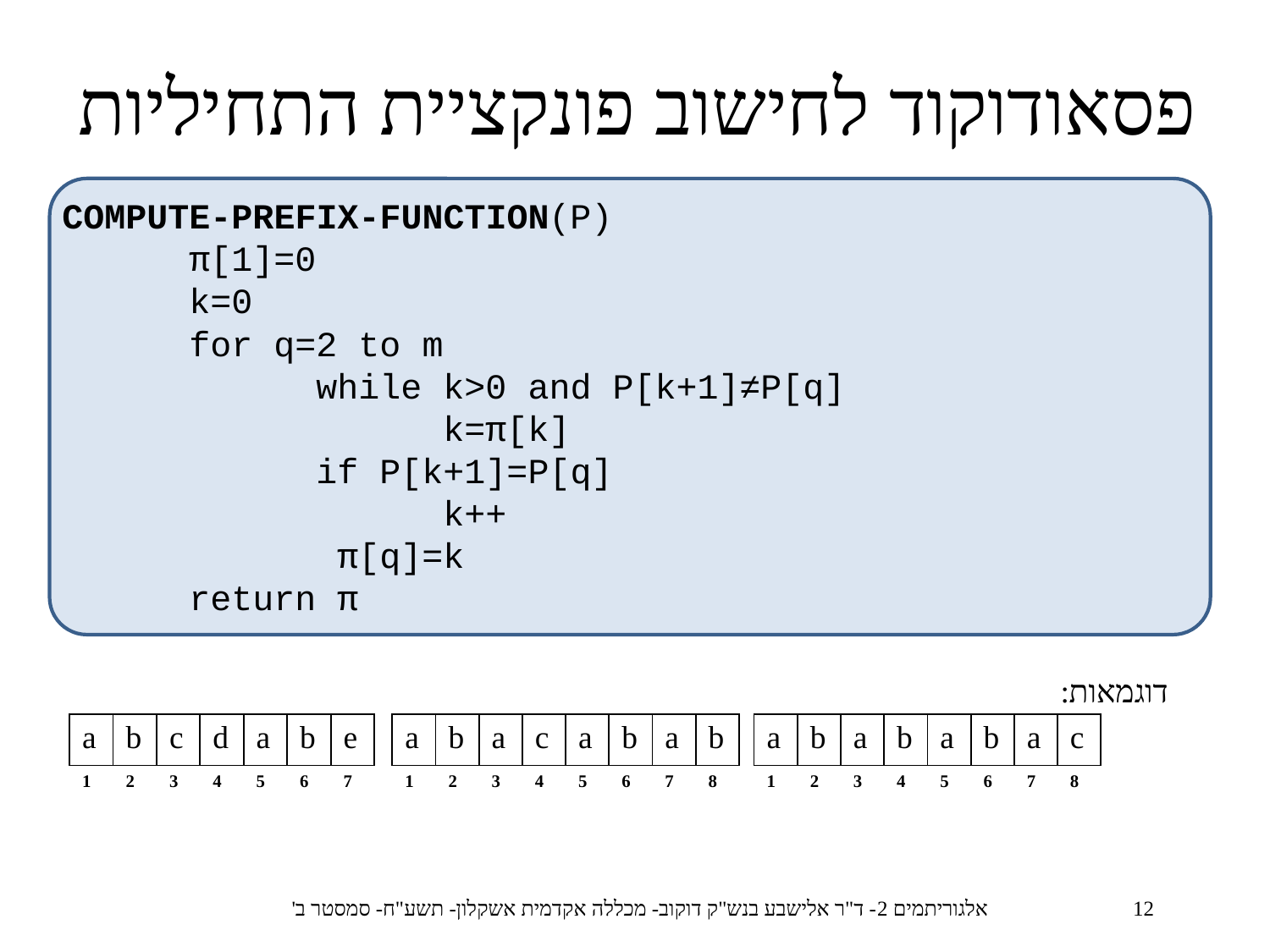

פסאודוקוד לחישוב פונקציית התחיליות

COMPUTE-PREFIX-FUNCTION(P)
	π[1]=0
	k=0
	for q=2 to m
		while k>0 and P[k+1]≠P[q]
			k=π[k]
		if P[k+1]=P[q]
			k++
		 π[q]=k
	return π

דוגמאות:
| a | b | c | d | a | b | e |
| --- | --- | --- | --- | --- | --- | --- |
| 1 | 2 | 3 | 4 | 5 | 6 | 7 |
| a | b | a | c | a | b | a | b |
| --- | --- | --- | --- | --- | --- | --- | --- |
| 1 | 2 | 3 | 4 | 5 | 6 | 7 | 8 |
| a | b | a | b | a | b | a | c |
| --- | --- | --- | --- | --- | --- | --- | --- |
| 1 | 2 | 3 | 4 | 5 | 6 | 7 | 8 |
אלגוריתמים 2- ד"ר אלישבע בנש"ק דוקוב- מכללה אקדמית אשקלון- תשע"ח- סמסטר ב'
12